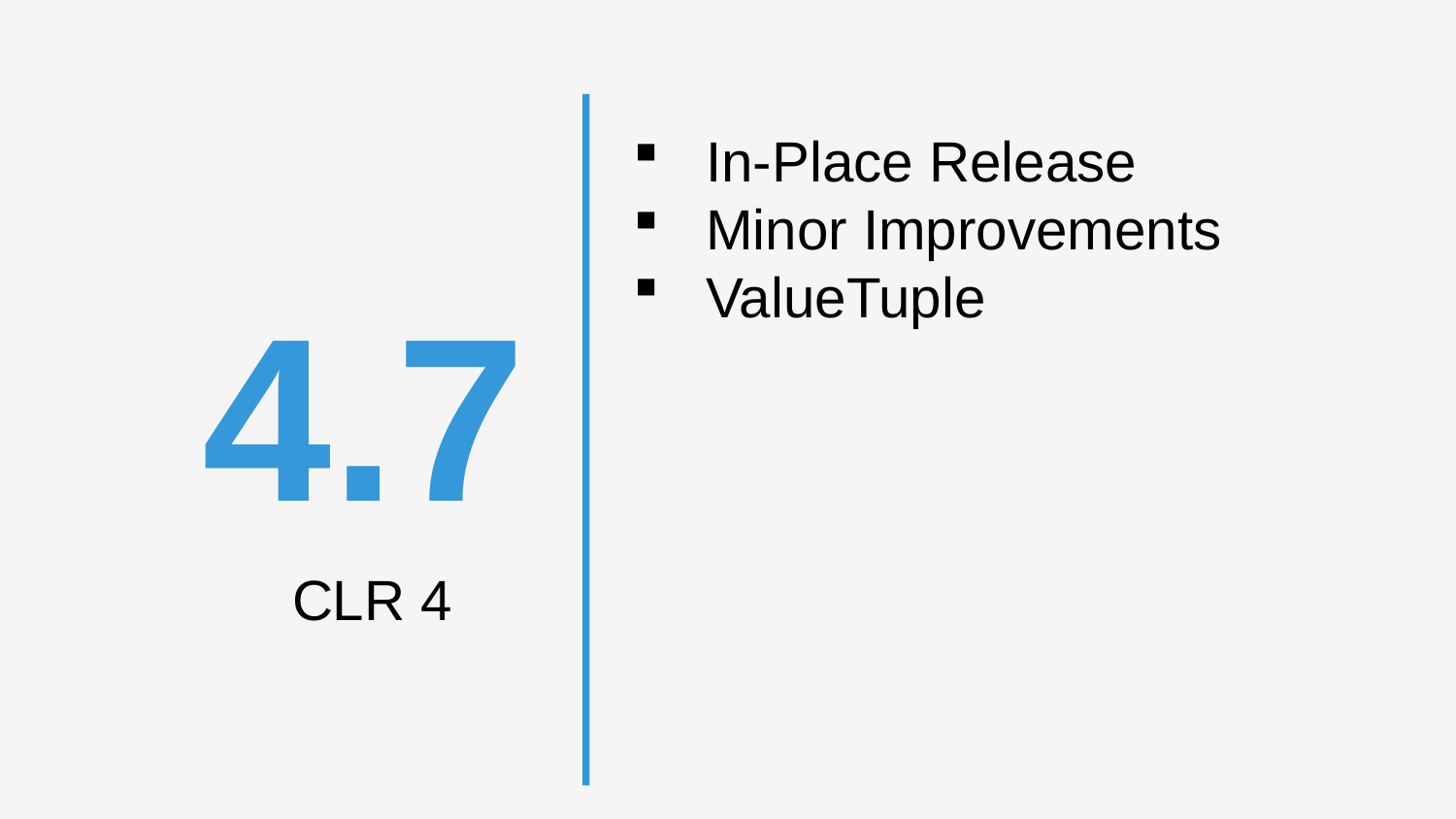

In-Place Release
Minor Improvements
ValueTuple

4.7
CLR 4